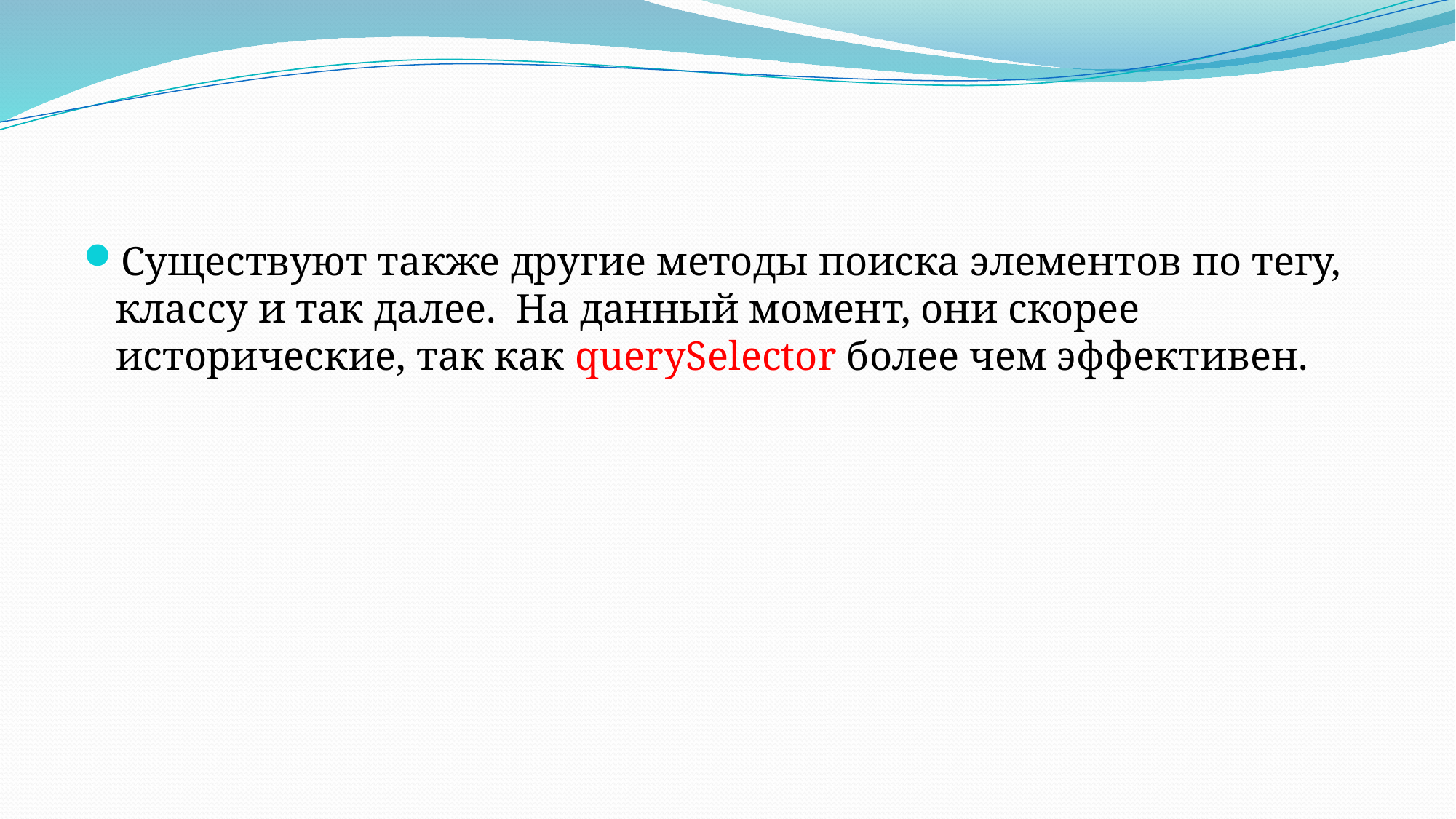

#
Существуют также другие методы поиска элементов по тегу, классу и так далее.  На данный момент, они скорее исторические, так как querySelector более чем эффективен.